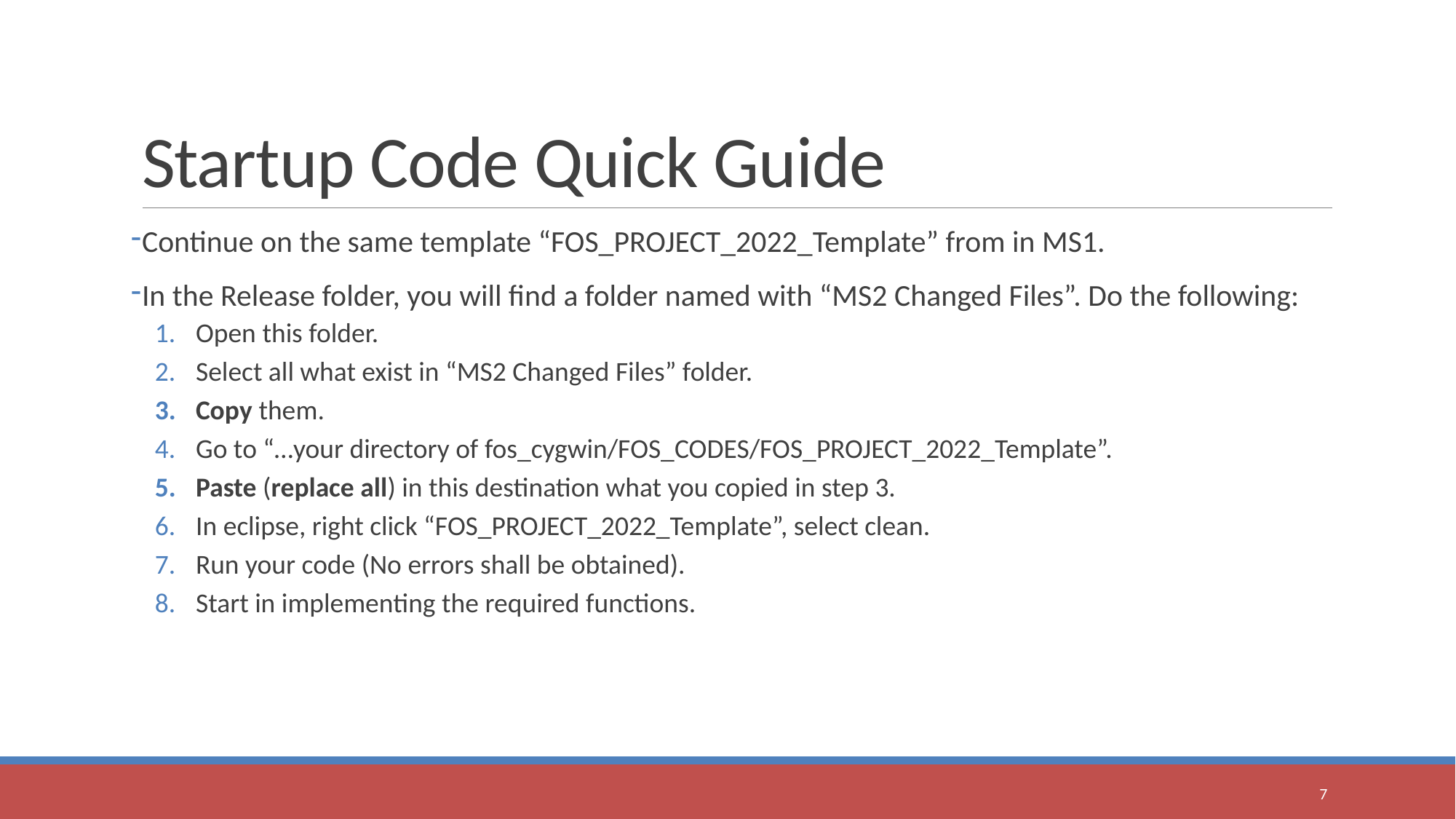

# Startup Code Quick Guide
Continue on the same template “FOS_PROJECT_2022_Template” from in MS1.
In the Release folder, you will find a folder named with “MS2 Changed Files”. Do the following:
Open this folder.
Select all what exist in “MS2 Changed Files” folder.
Copy them.
Go to “…your directory of fos_cygwin/FOS_CODES/FOS_PROJECT_2022_Template”.
Paste (replace all) in this destination what you copied in step 3.
In eclipse, right click “FOS_PROJECT_2022_Template”, select clean.
Run your code (No errors shall be obtained).
Start in implementing the required functions.
7